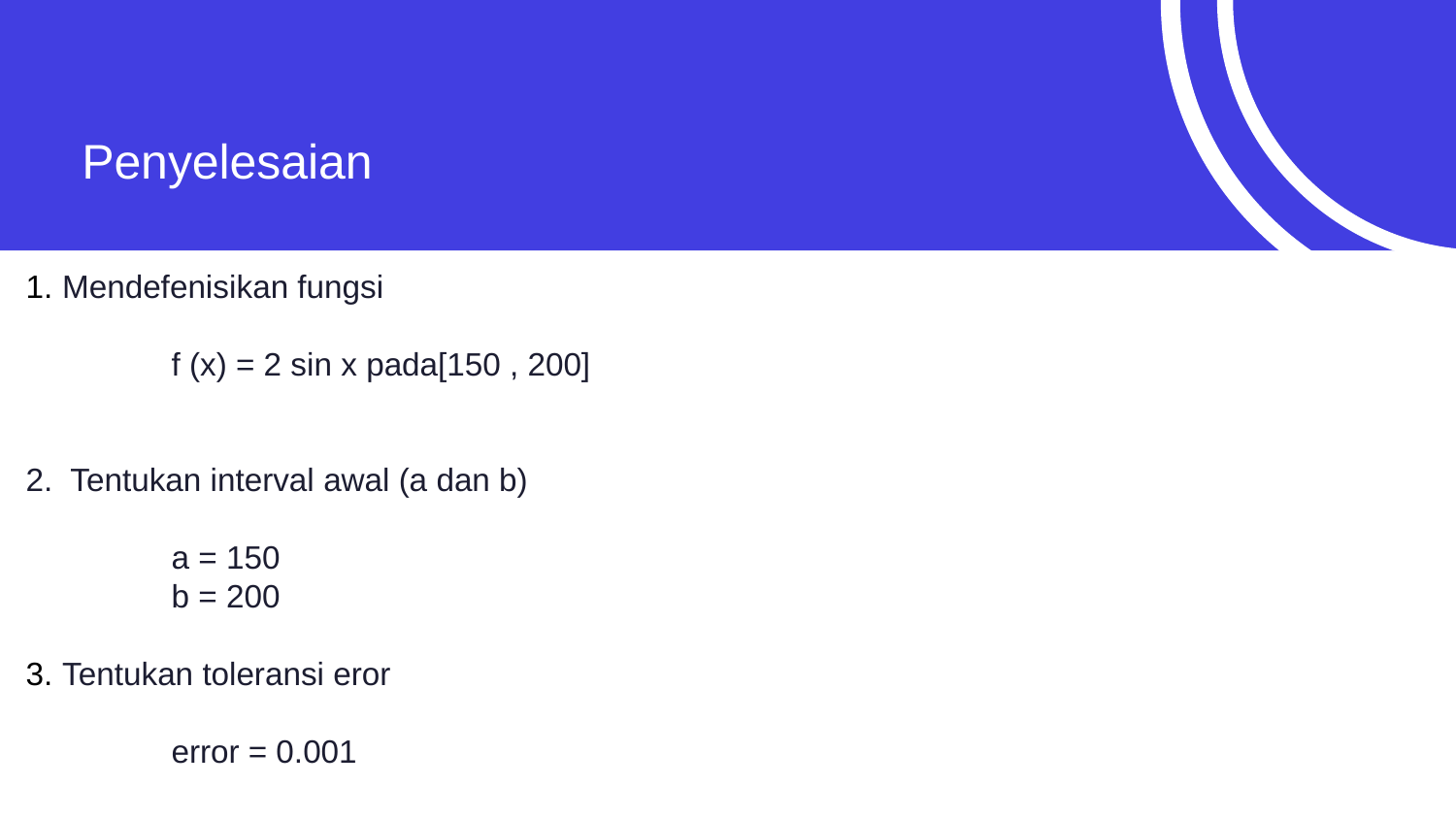

Penyelesaian
Mendefenisikan fungsi

	f (x) = 2 sin x pada[150 , 200]

2.  Tentukan interval awal (a dan b)

	a = 150
	b = 200

Tentukan toleransi eror

	error = 0.001